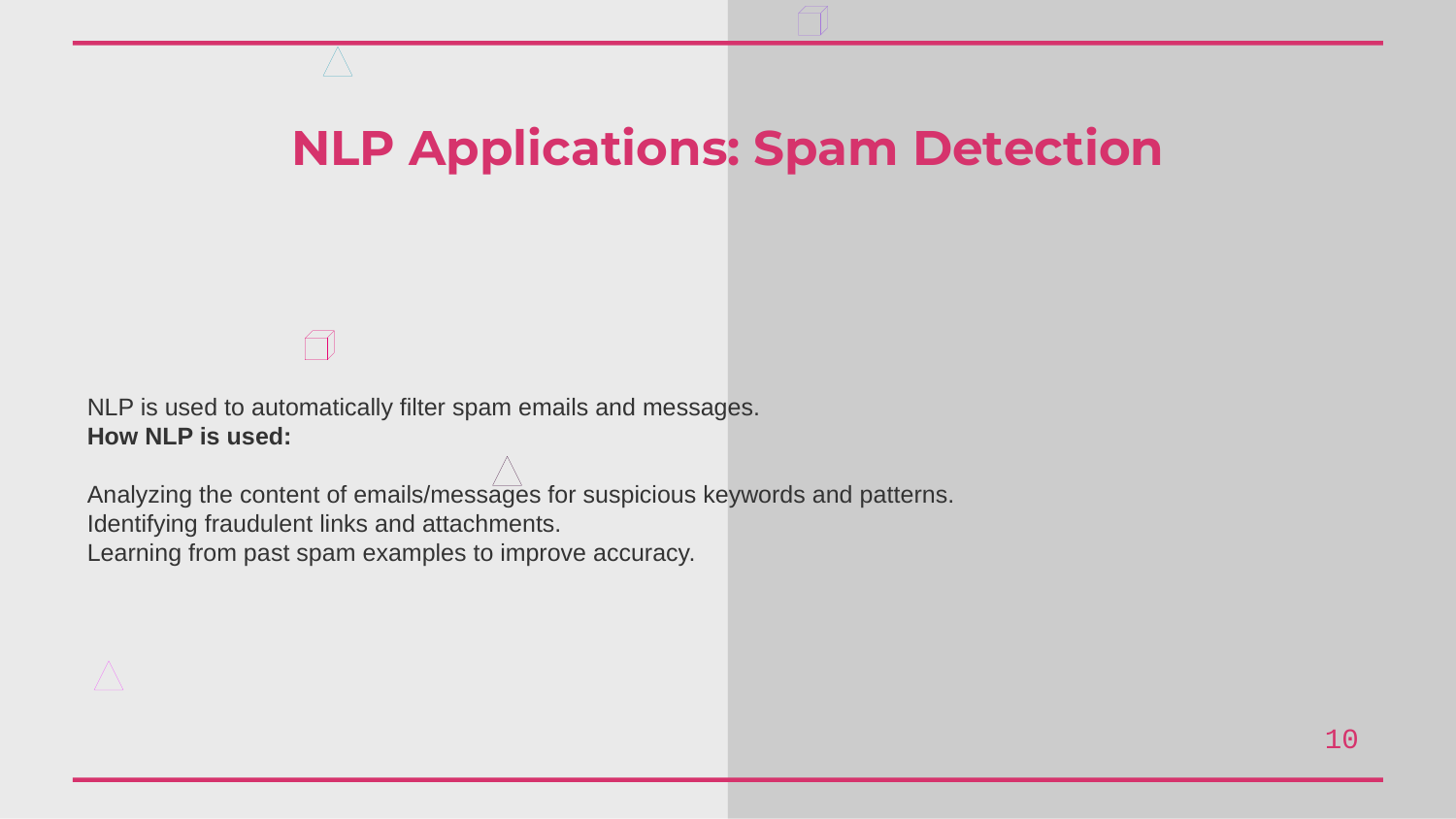

NLP Applications: Spam Detection
NLP is used to automatically filter spam emails and messages.
How NLP is used:

Analyzing the content of emails/messages for suspicious keywords and patterns.
Identifying fraudulent links and attachments.
Learning from past spam examples to improve accuracy.

10